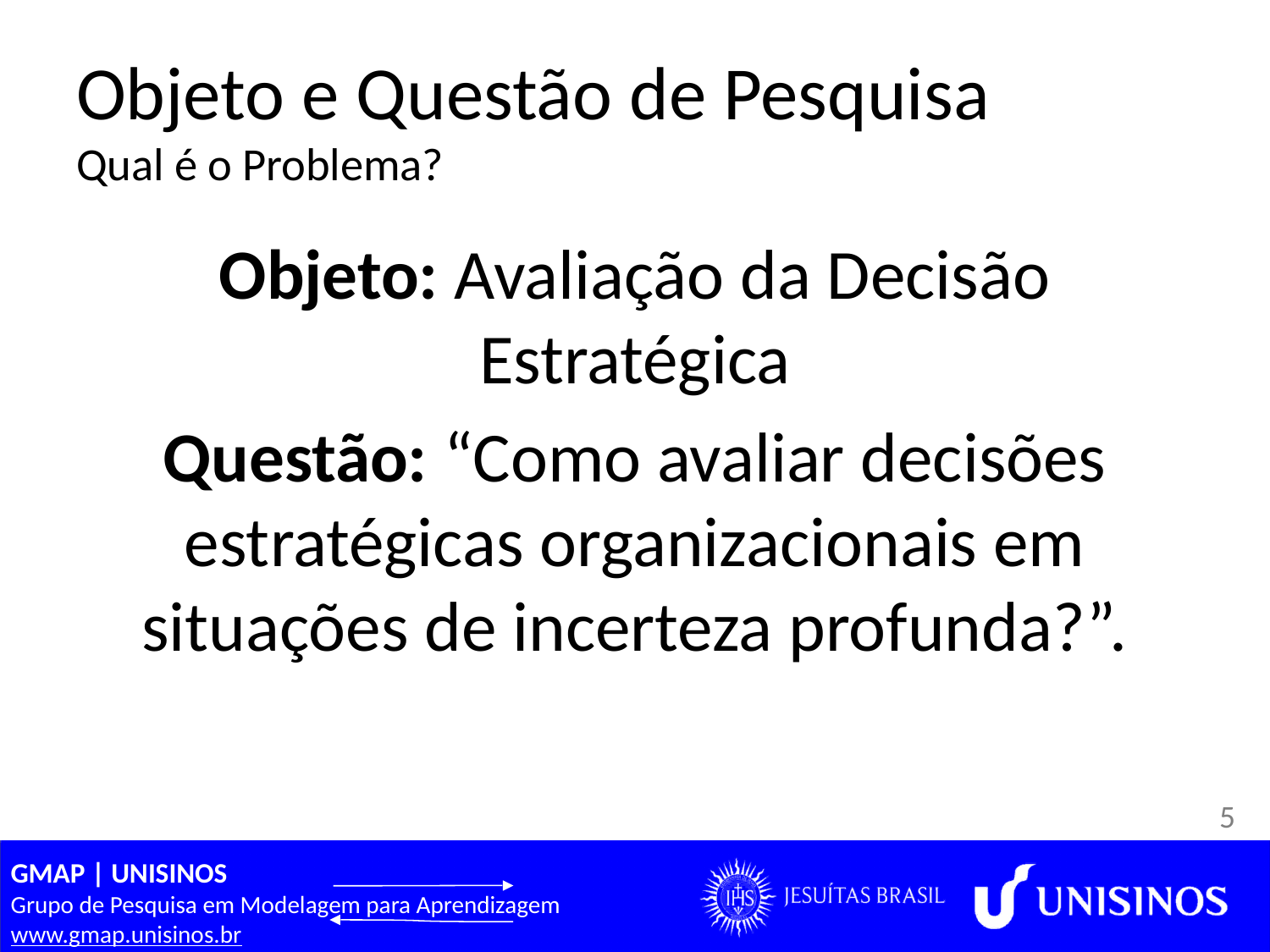

# Objeto e Questão de Pesquisa Qual é o Problema?
Objeto: Avaliação da Decisão Estratégica
Questão: “Como avaliar decisões estratégicas organizacionais em situações de incerteza profunda?”.